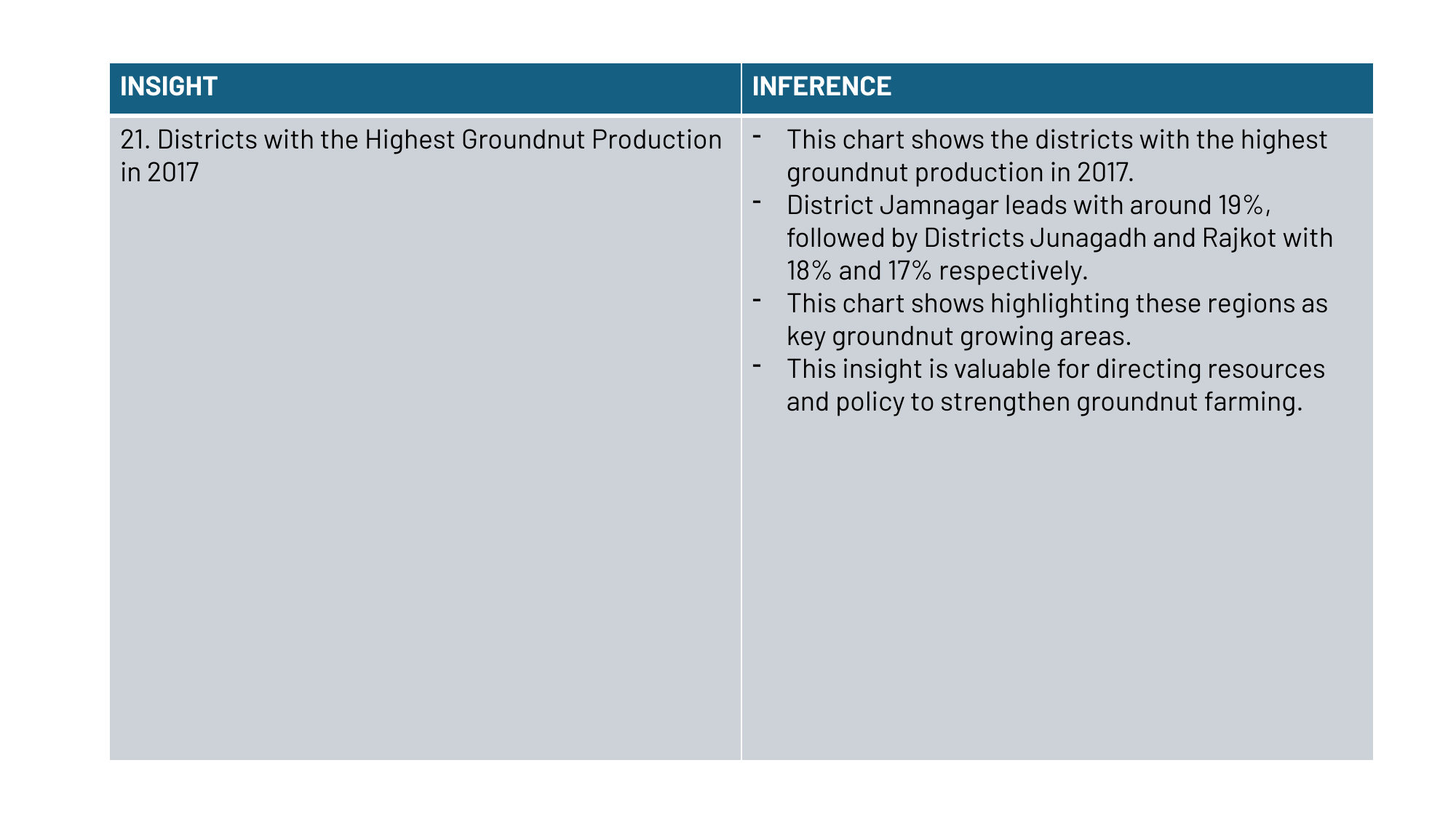

| INSIGHT | INFERENCE |
| --- | --- |
| 21. Districts with the Highest Groundnut Production in 2017 | This chart shows the districts with the highest groundnut production in 2017. District Jamnagar leads with around 19%, followed by Districts Junagadh and Rajkot with 18% and 17% respectively. This chart shows highlighting these regions as key groundnut growing areas. This insight is valuable for directing resources and policy to strengthen groundnut farming. |